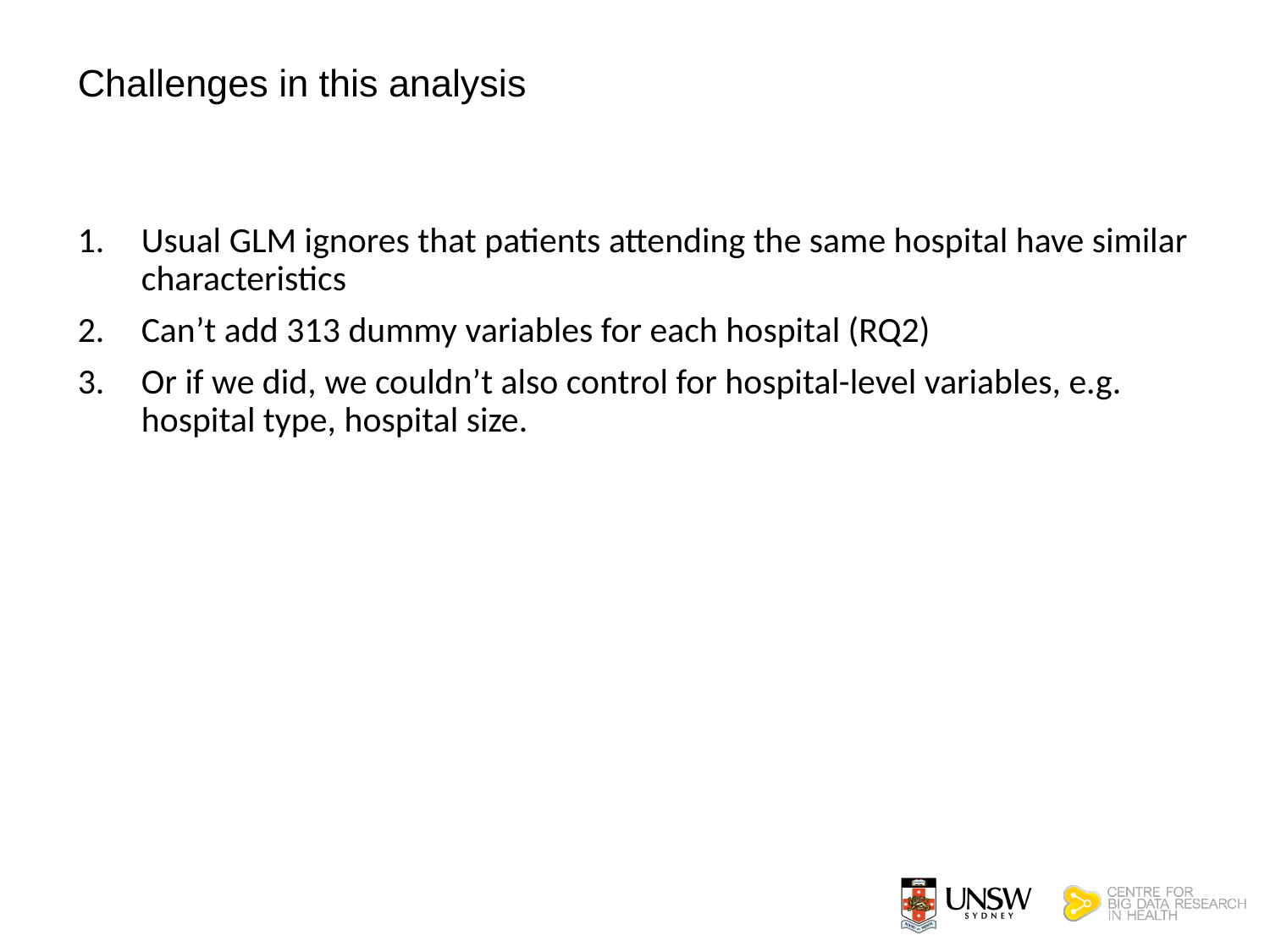

# Challenges in this analysis
Usual GLM ignores that patients attending the same hospital have similar characteristics
Can’t add 313 dummy variables for each hospital (RQ2)
Or if we did, we couldn’t also control for hospital-level variables, e.g. hospital type, hospital size.